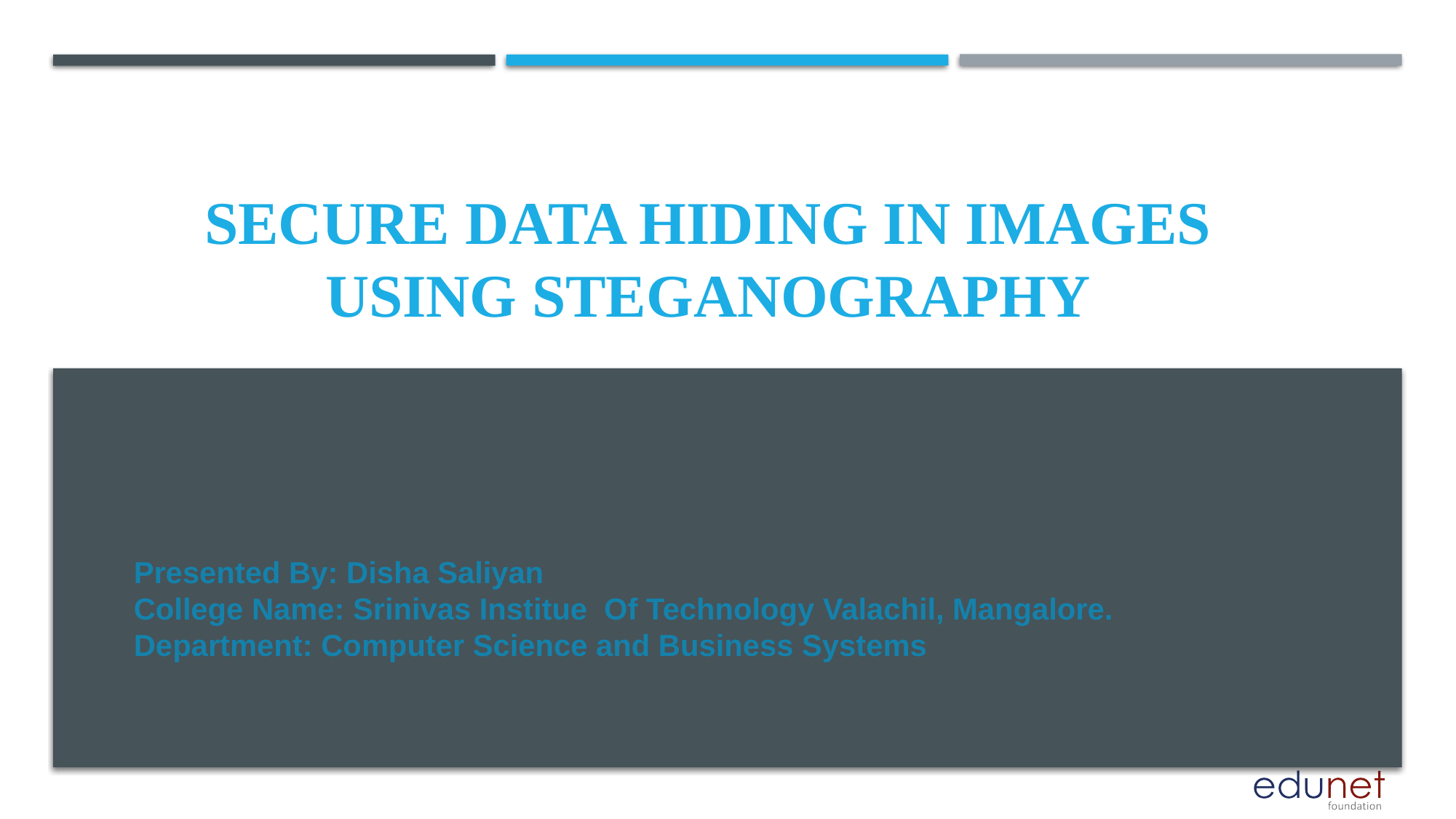

# SECURE DATA HIDING IN IMAGES USING STEGANOGRAPHY
Presented By: Disha Saliyan
College Name: Srinivas Institue  Of Technology Valachil, Mangalore.
Department: Computer Science and Business Systems